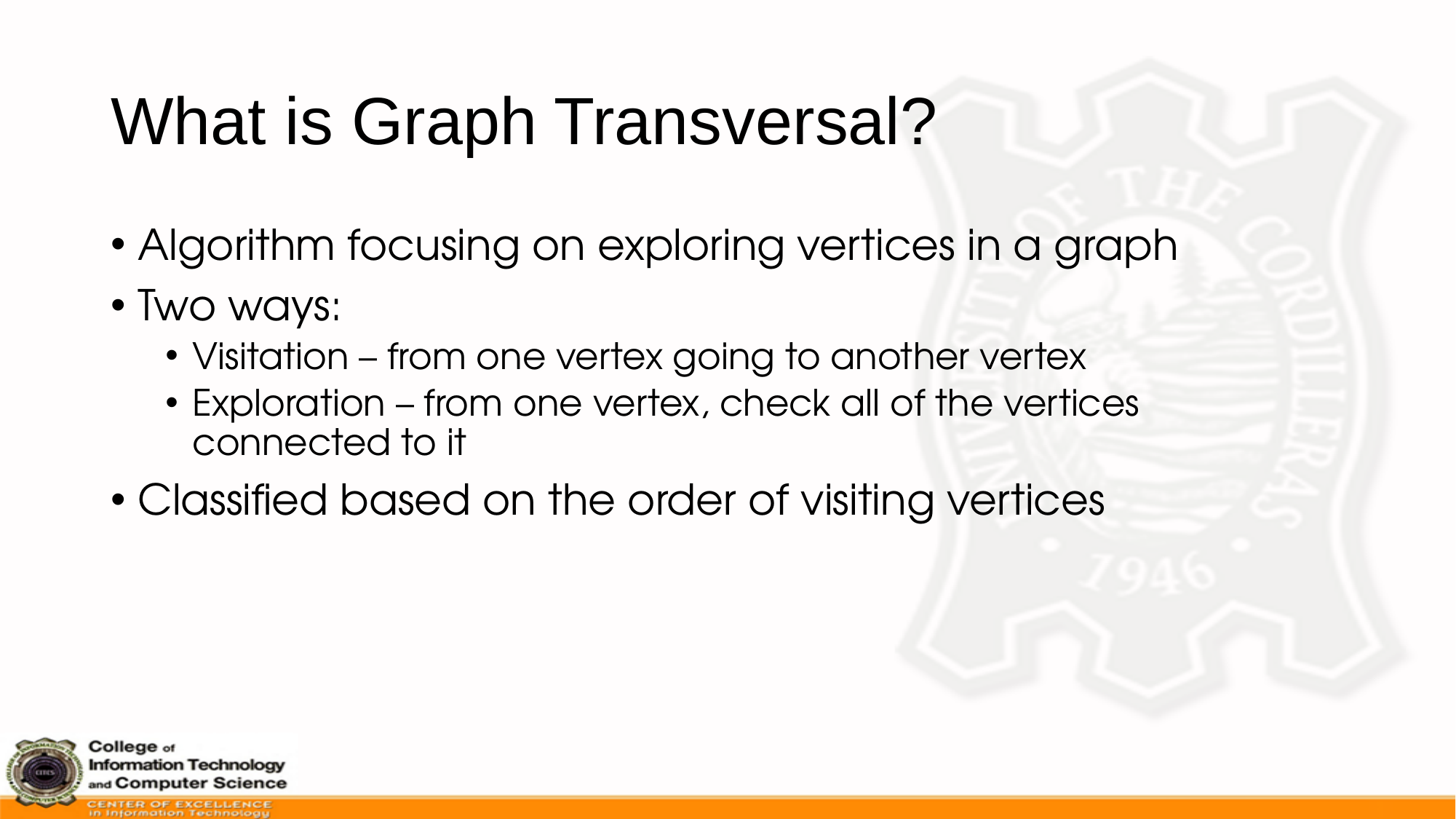

# What is Graph Transversal?
Algorithm focusing on exploring vertices in a graph
Two ways:
Visitation – from one vertex going to another vertex
Exploration – from one vertex, check all of the vertices connected to it
Classified based on the order of visiting vertices